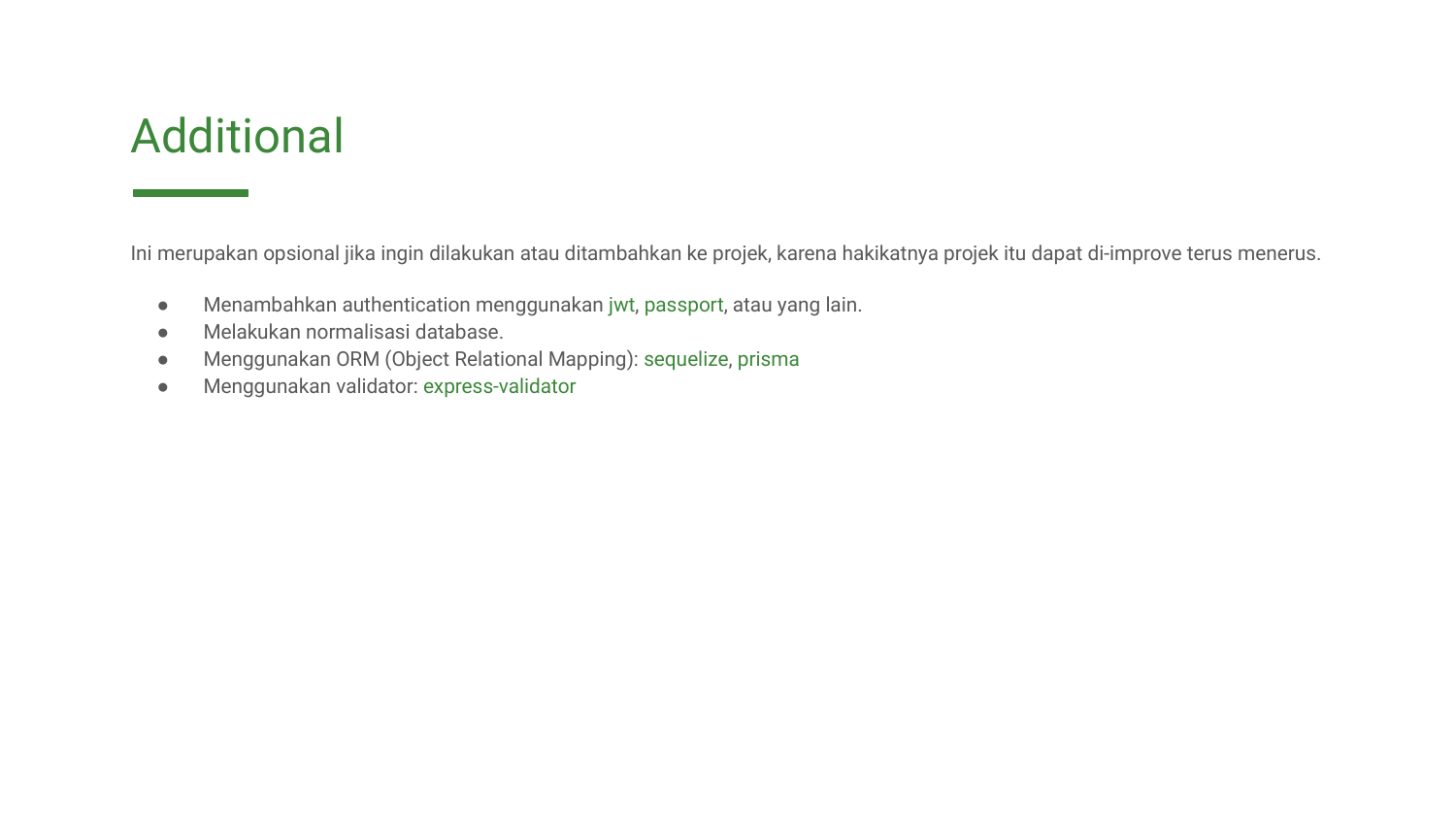

Additional

Ini merupakan opsional jika ingin dilakukan atau ditambahkan ke projek, karena hakikatnya projek itu dapat di-improve terus menerus.
Menambahkan authentication menggunakan jwt, passport, atau yang lain.
Melakukan normalisasi database.
Menggunakan ORM (Object Relational Mapping): sequelize, prisma
Menggunakan validator: express-validator